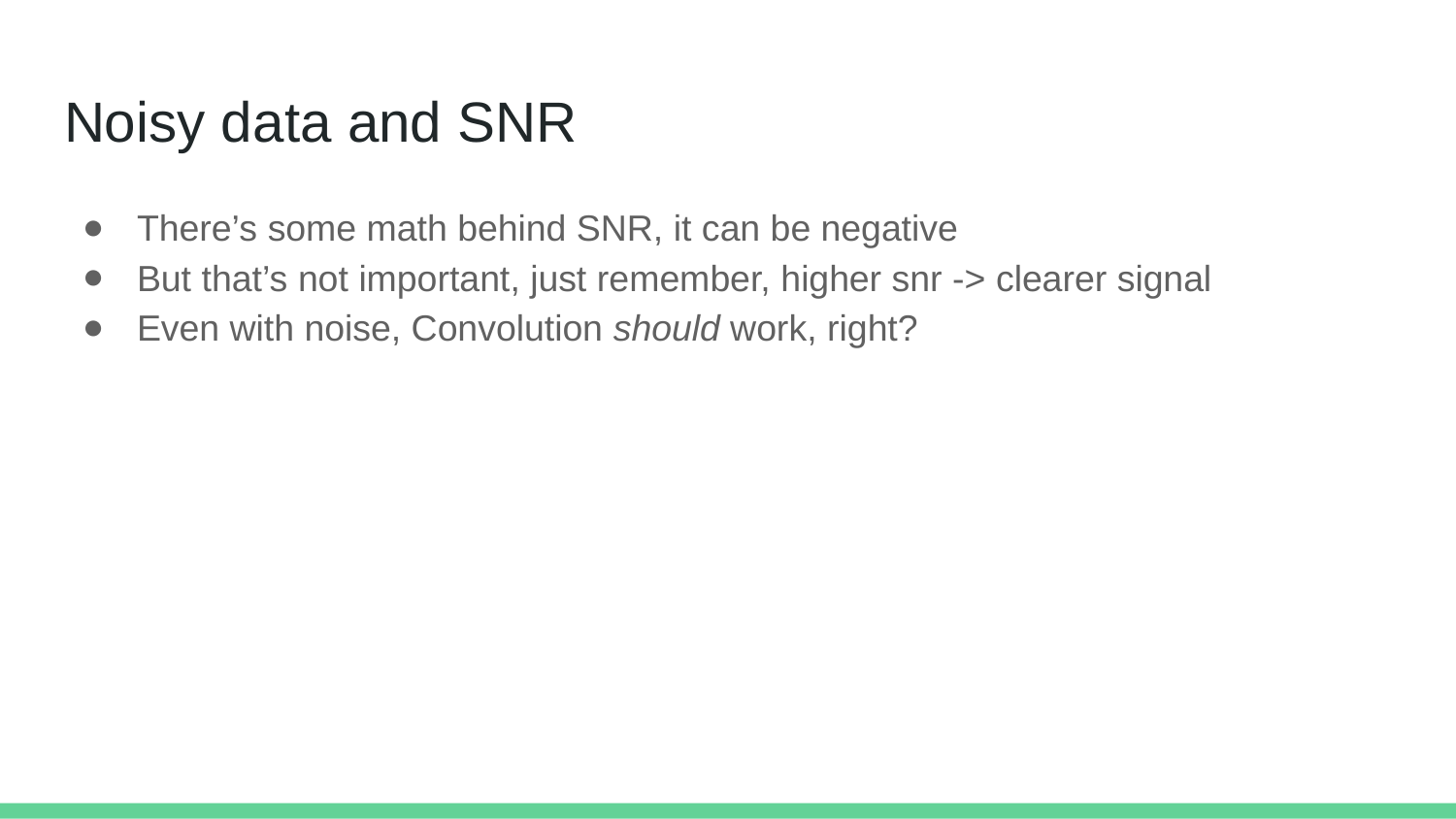

# Noisy data and SNR

There’s some math behind SNR, it can be negative
But that’s not important, just remember, higher snr -> clearer signal
Even with noise, Convolution should work, right?